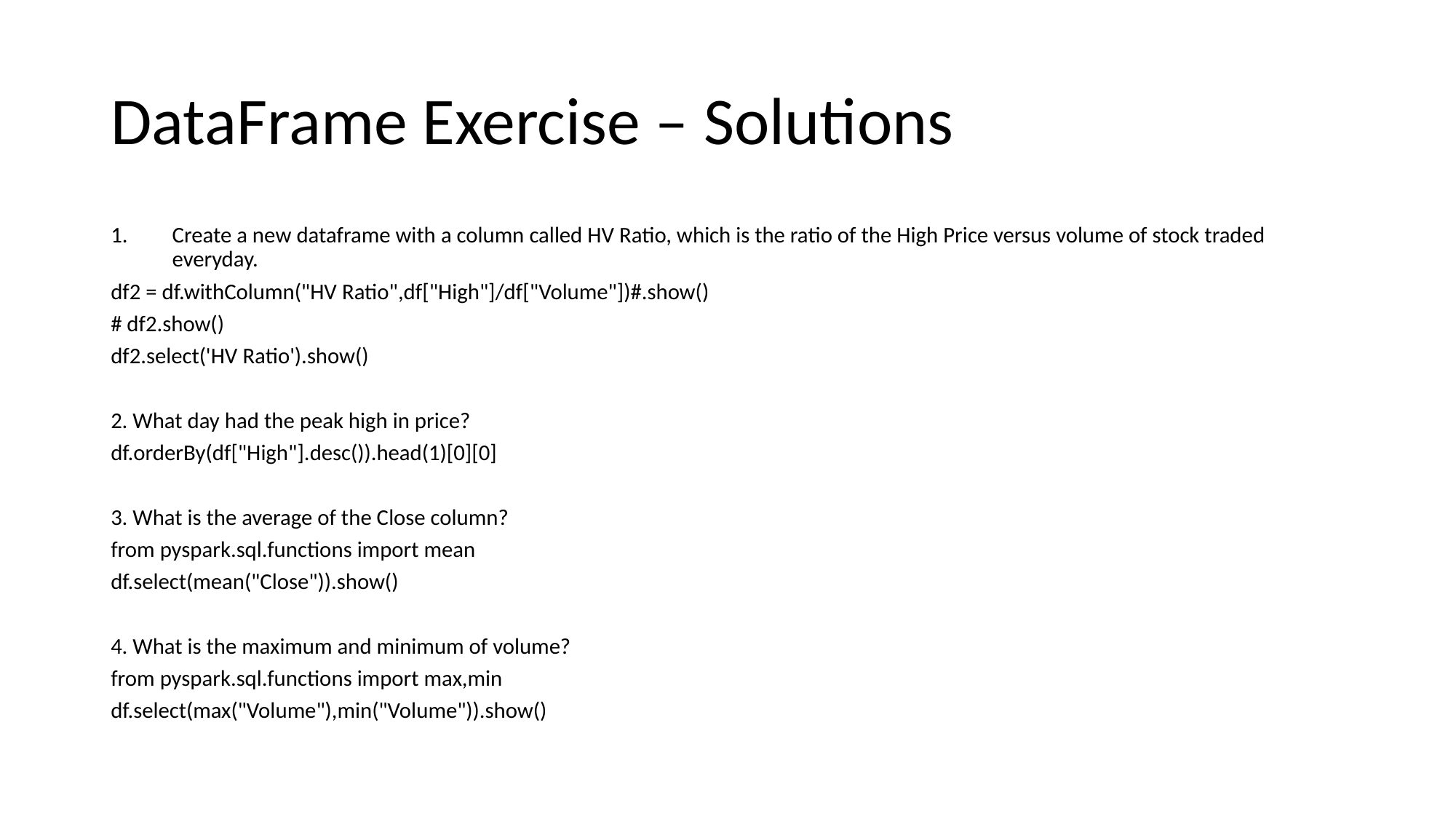

# DataFrame Exercise – Solutions
Create a new dataframe with a column called HV Ratio, which is the ratio of the High Price versus volume of stock traded everyday.
df2 = df.withColumn("HV Ratio",df["High"]/df["Volume"])#.show()
# df2.show()
df2.select('HV Ratio').show()

2. What day had the peak high in price?
df.orderBy(df["High"].desc()).head(1)[0][0]

3. What is the average of the Close column?
from pyspark.sql.functions import mean
df.select(mean("Close")).show()

4. What is the maximum and minimum of volume?
from pyspark.sql.functions import max,min
df.select(max("Volume"),min("Volume")).show()